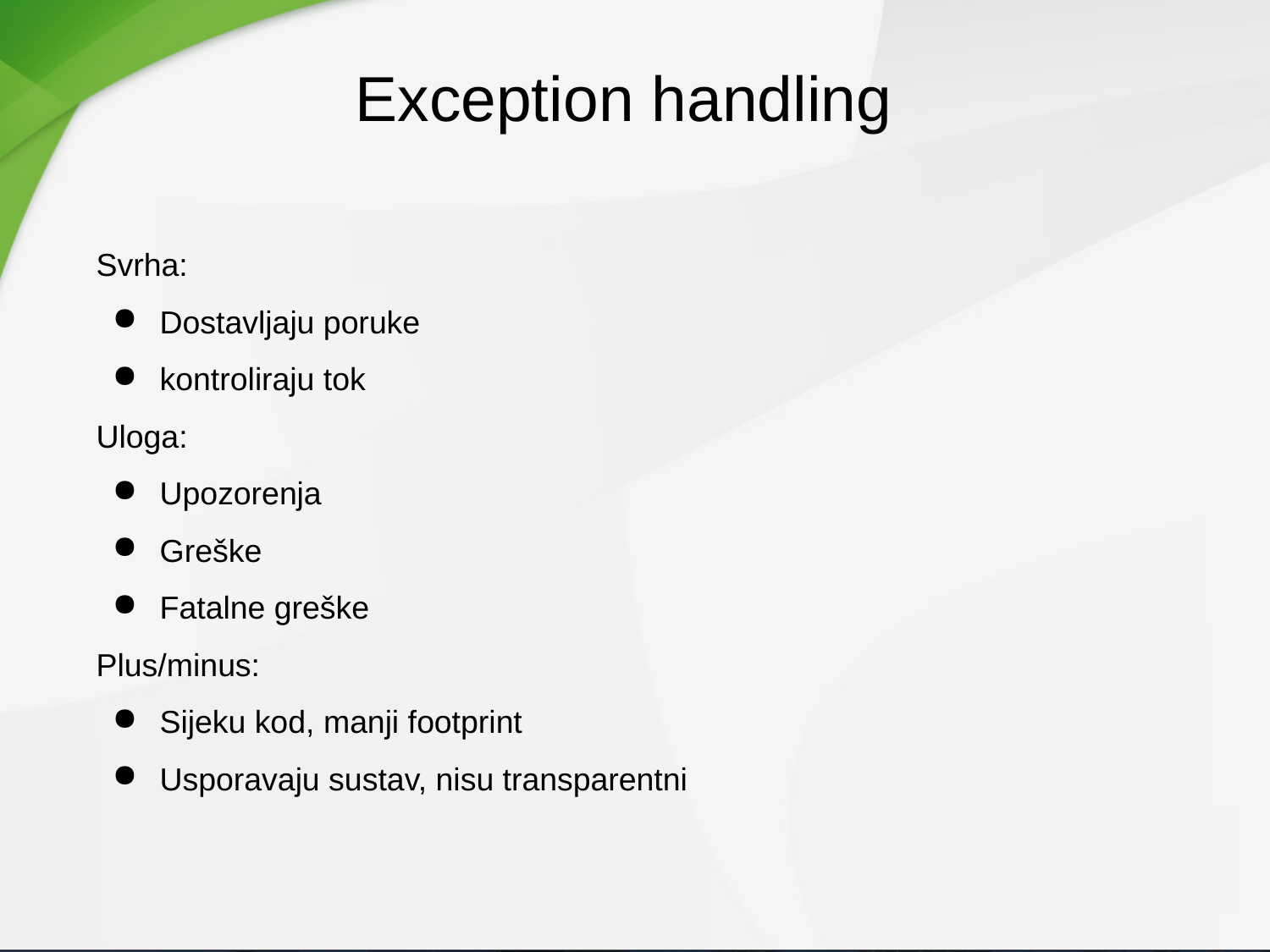

Exception handling
Svrha:
Dostavljaju poruke
kontroliraju tok
Uloga:
Upozorenja
Greške
Fatalne greške
Plus/minus:
Sijeku kod, manji footprint
Usporavaju sustav, nisu transparentni